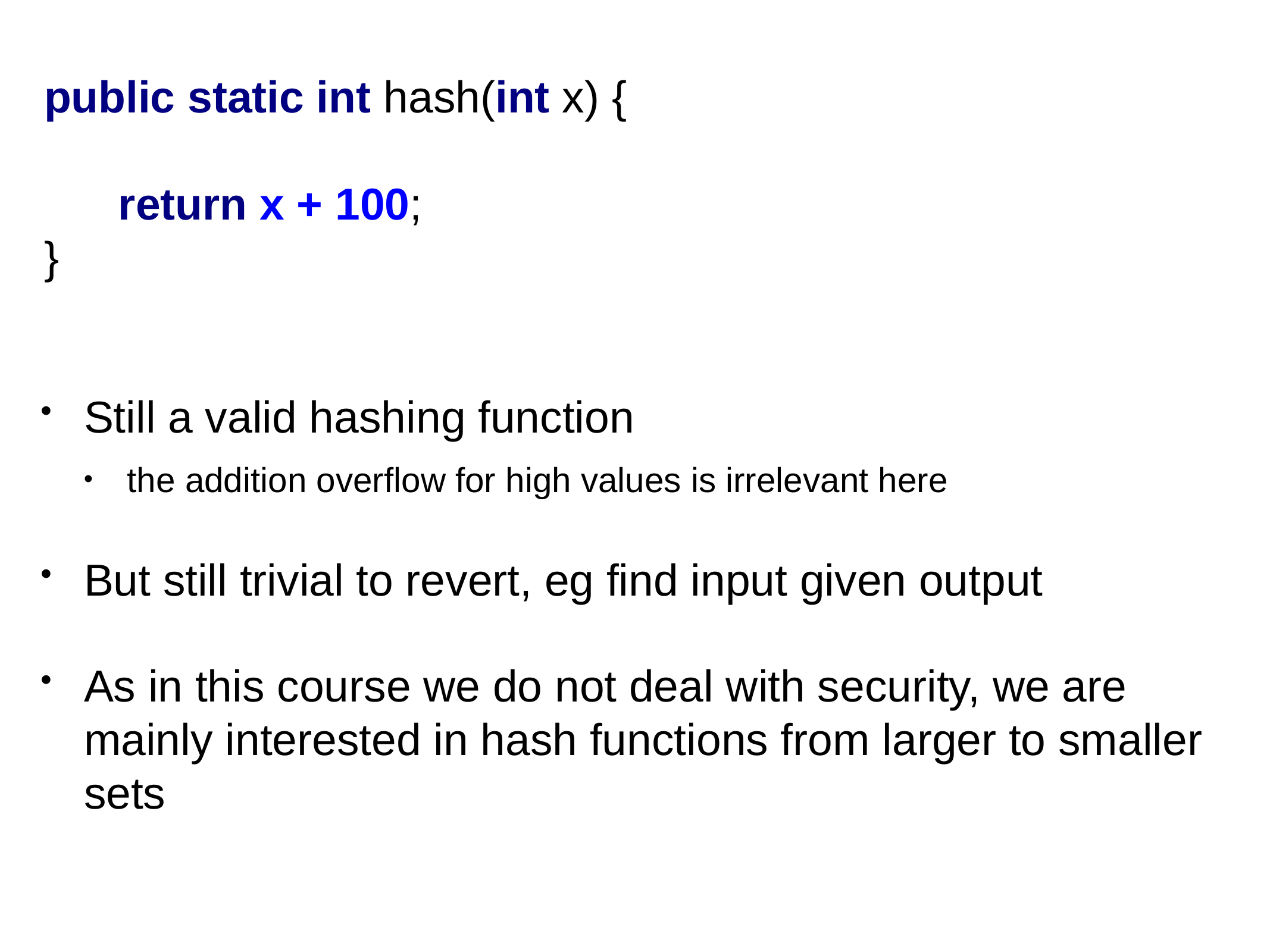

public static int hash(int x) {
      return x + 100;
}
Still a valid hashing function
the addition overflow for high values is irrelevant here
But still trivial to revert, eg find input given output
As in this course we do not deal with security, we are mainly interested in hash functions from larger to smaller sets